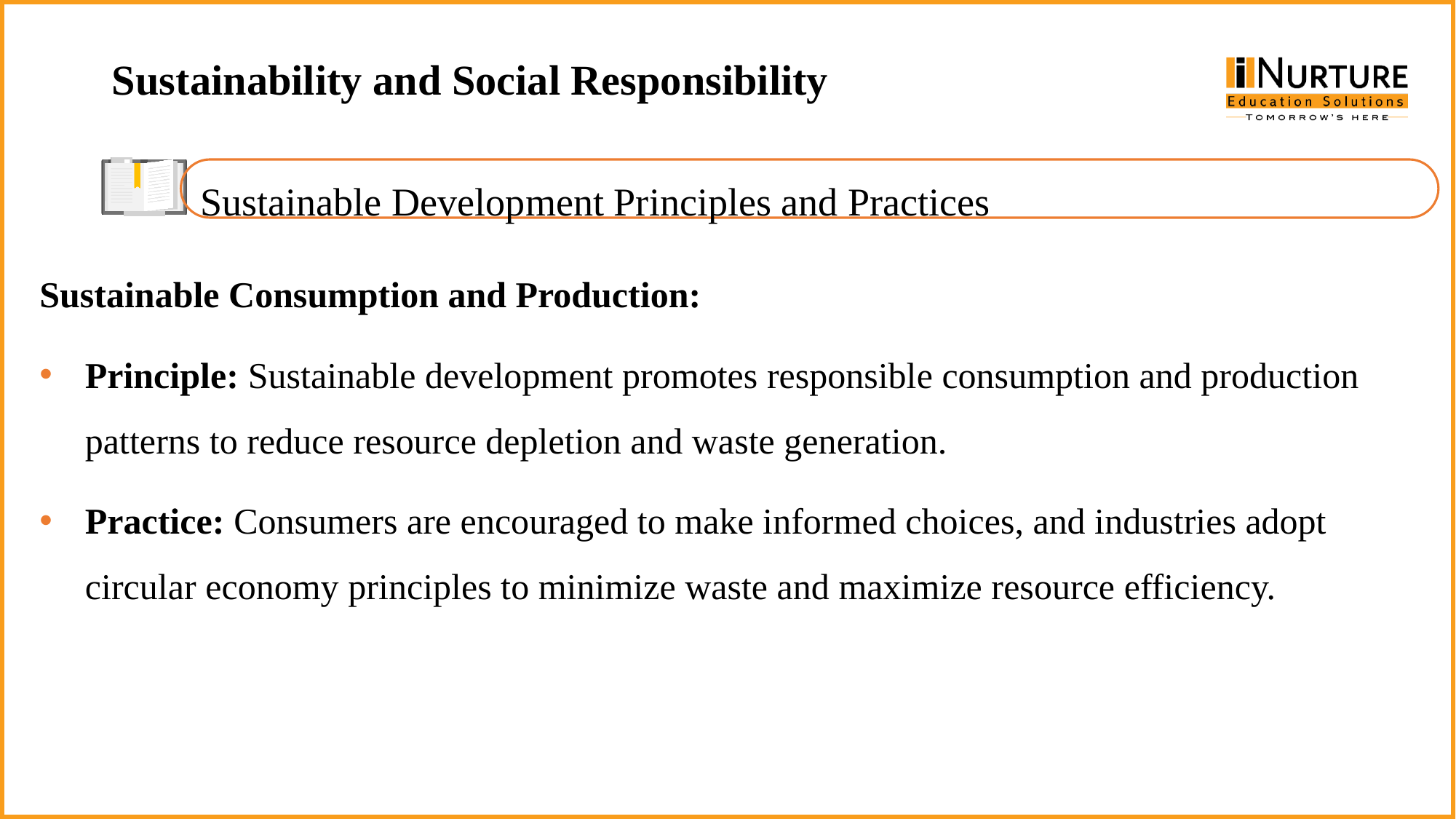

Sustainability and Social Responsibility
Sustainable Development Principles and Practices

Sustainable Consumption and Production:
Principle: Sustainable development promotes responsible consumption and production patterns to reduce resource depletion and waste generation.
Practice: Consumers are encouraged to make informed choices, and industries adopt circular economy principles to minimize waste and maximize resource efficiency.